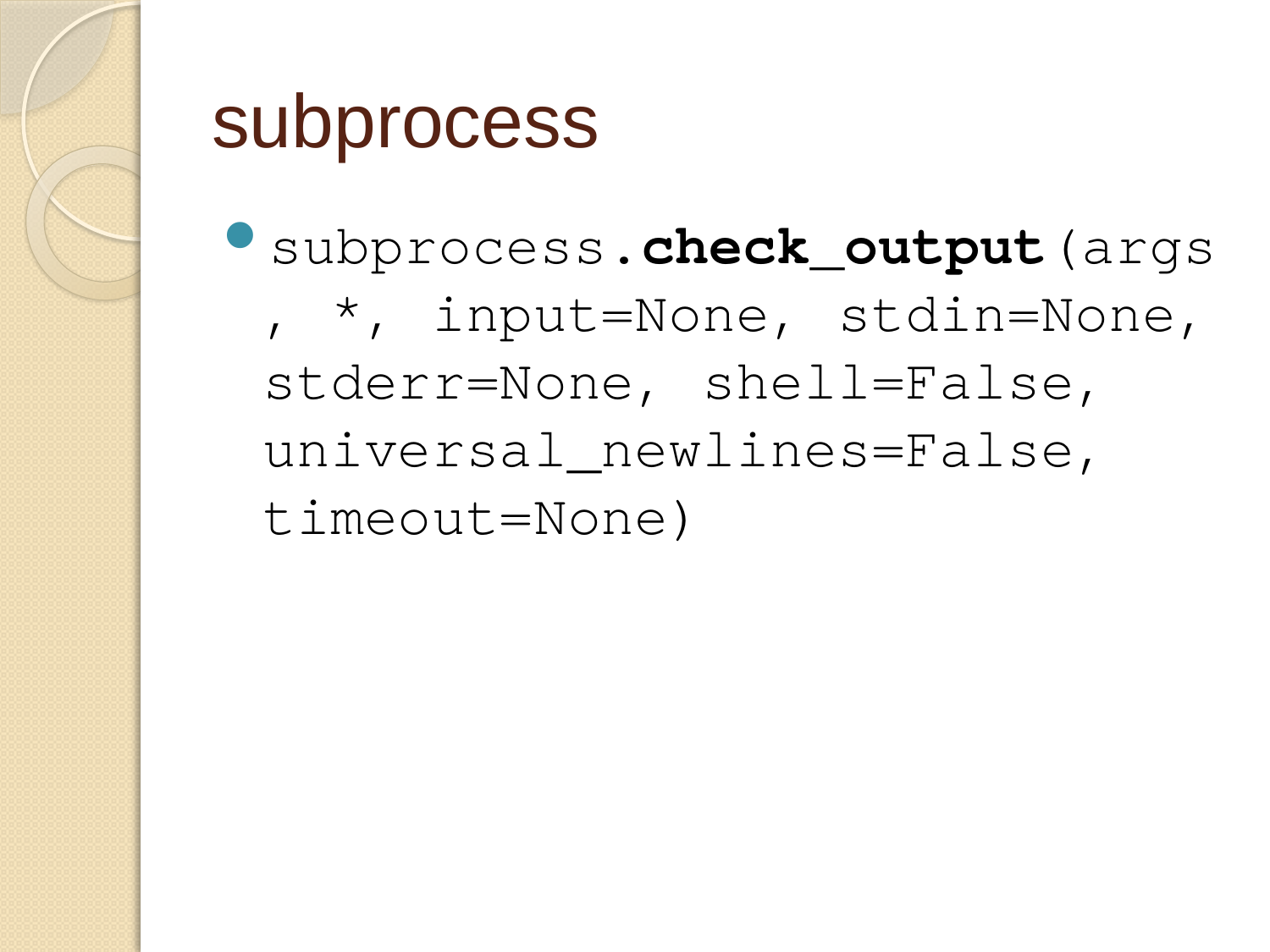

# subprocess
subprocess.check_output(args, *, input=None, stdin=None, stderr=None, shell=False, universal_newlines=False, timeout=None)